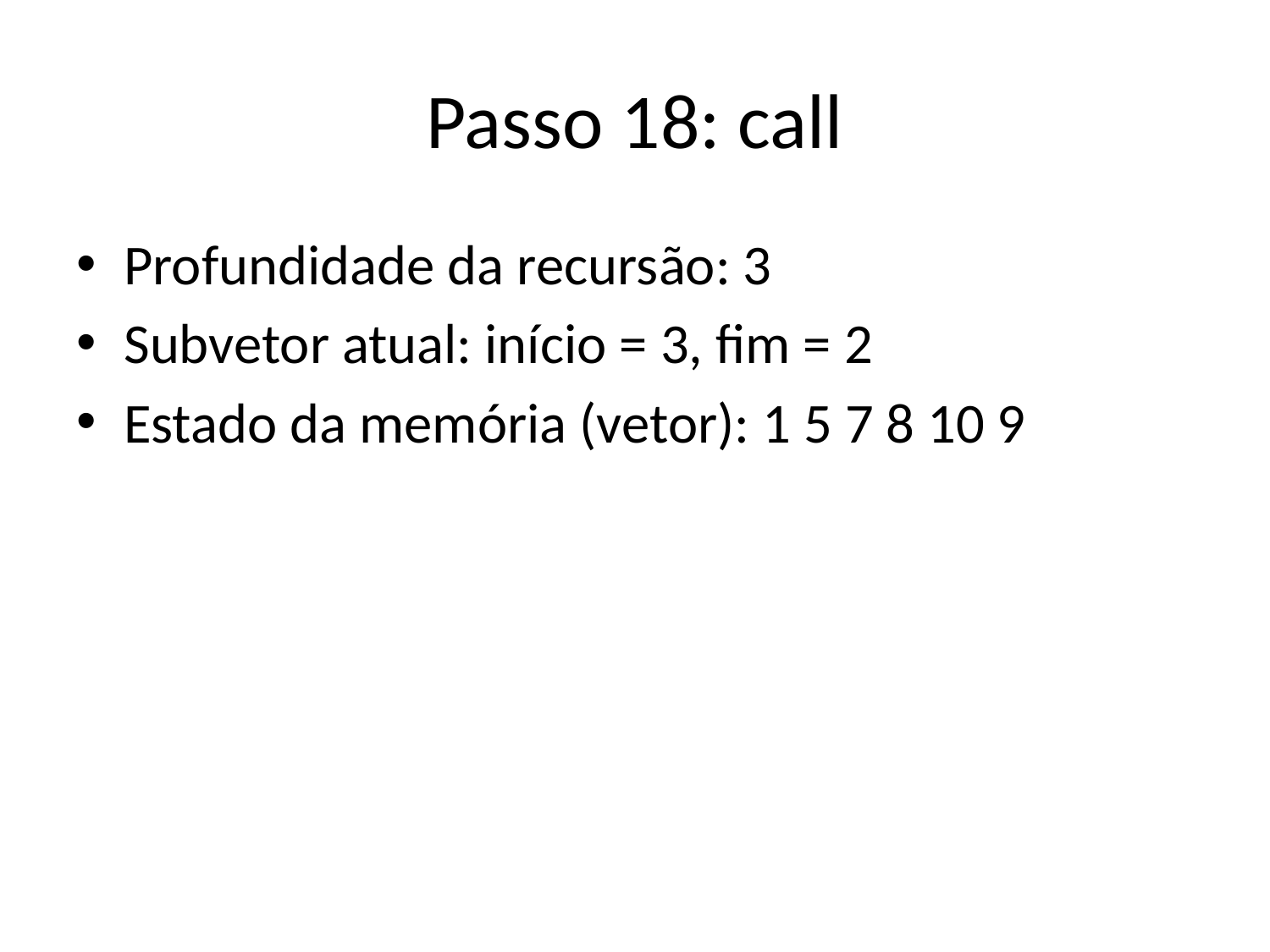

# Passo 18: call
Profundidade da recursão: 3
Subvetor atual: início = 3, fim = 2
Estado da memória (vetor): 1 5 7 8 10 9